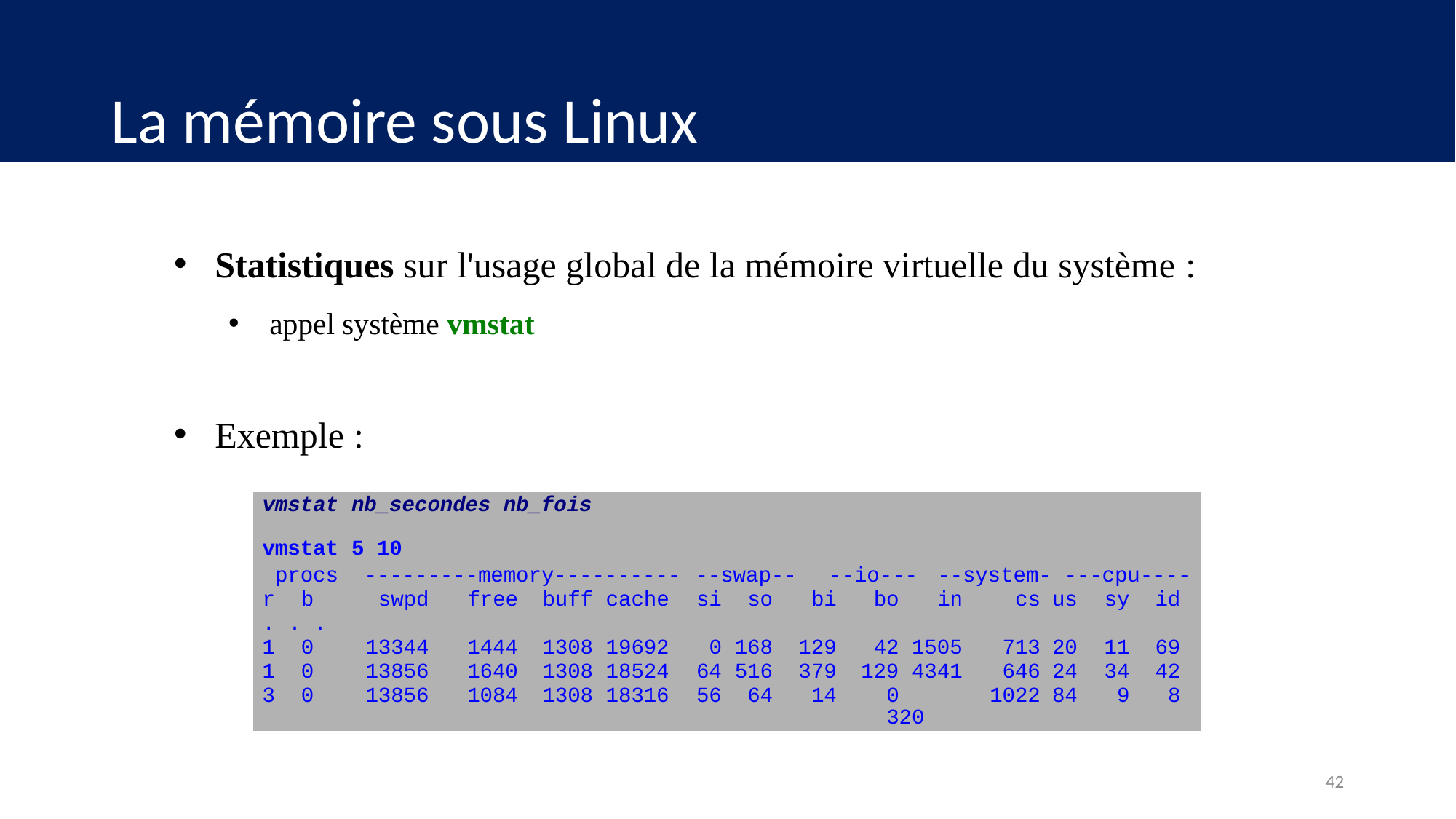

# La mémoire sous Linux
Statistiques sur l'usage global de la mémoire virtuelle du système :
appel système vmstat

Exemple :
| vmstat vmstat |  | nb\_secondes nb\_fois 5 10 |  |  |  |  |  |  |  |  |  |  |  |
| --- | --- | --- | --- | --- | --- | --- | --- | --- | --- | --- | --- | --- | --- |
| procs |  | ---------memory---------- |  |  | --swap-- --io--- |  |  |  | --system- ---cpu---- |  |  |  |  |
| r | b | swpd | free | buff cache | si | so | bi | bo | in | cs | us | sy | id |
| . | . . |  |  |  |  |  |  |  |  |  |  |  |  |
| 1 | 0 | 13344 | 1444 | 1308 19692 | 0 | 168 | 129 | 42 1505 |  | 713 | 20 | 11 | 69 |
| 1 | 0 | 13856 | 1640 | 1308 18524 | 64 | 516 | 379 | 129 4341 |  | 646 | 24 | 34 | 42 |
| 3 | 0 | 13856 | 1084 | 1308 18316 | 56 | 64 | 14 | 0 320 |  | 1022 | 84 | 9 | 8 |
42